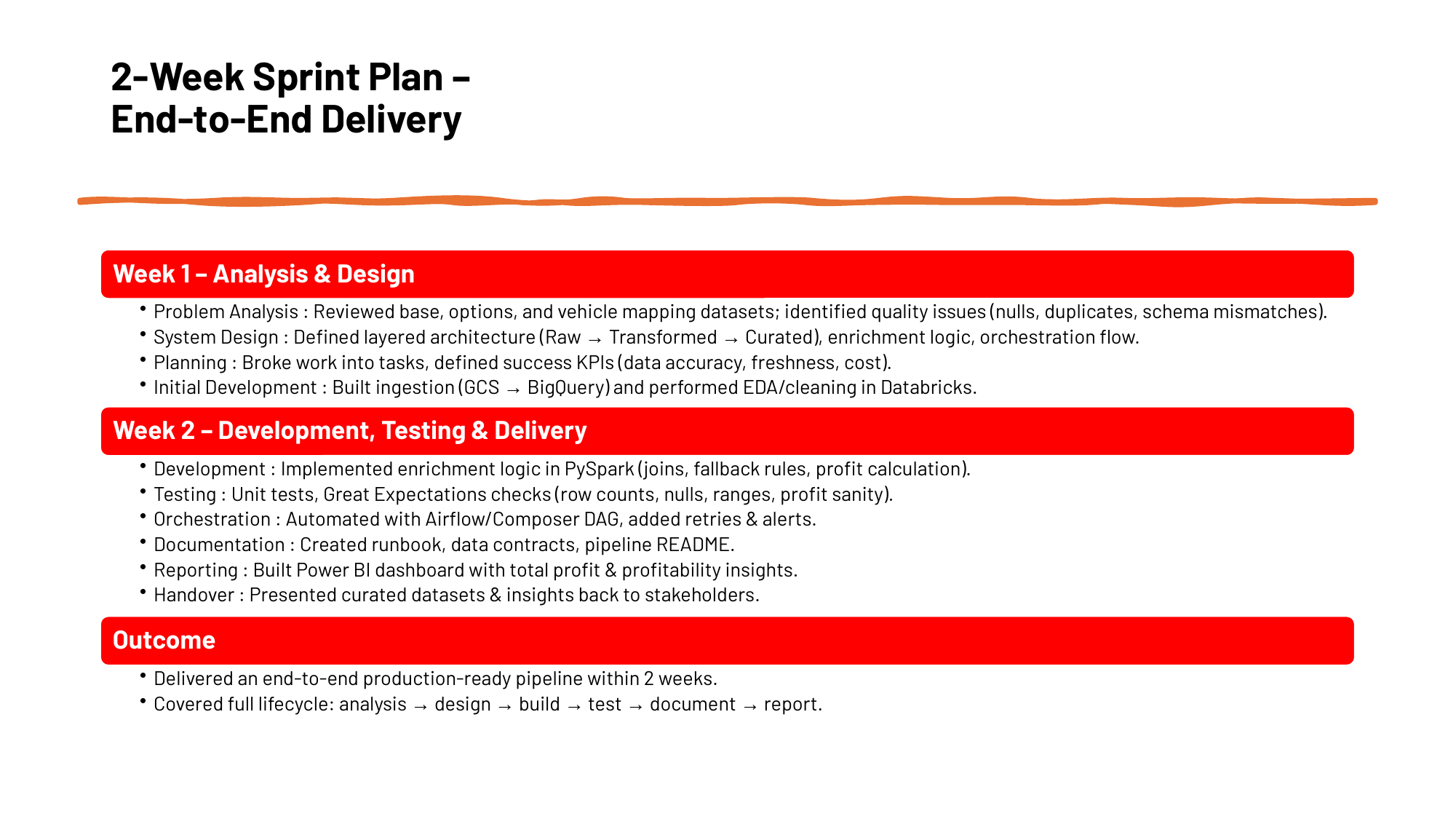

# 2-Week Sprint Plan – End-to-End Delivery

Week 1 – Analysis & Design
Problem Analysis : Reviewed base, options, and vehicle mapping datasets; identified quality issues (nulls, duplicates, schema mismatches).
System Design : Defined layered architecture (Raw → Transformed → Curated), enrichment logic, orchestration flow.
Planning : Broke work into tasks, defined success KPIs (data accuracy, freshness, cost).
Initial Development : Built ingestion (GCS → BigQuery) and performed EDA/cleaning in Databricks.
Week 2 – Development, Testing & Delivery
Development : Implemented enrichment logic in PySpark (joins, fallback rules, profit calculation).
Testing : Unit tests, Great Expectations checks (row counts, nulls, ranges, profit sanity).
Orchestration : Automated with Airflow/Composer DAG, added retries & alerts.
Documentation : Created runbook, data contracts, pipeline README.
Reporting : Built Power BI dashboard with total profit & profitability insights.
Handover : Presented curated datasets & insights back to stakeholders.
Outcome
Delivered an end-to-end production-ready pipeline within 2 weeks.
Covered full lifecycle: analysis → design → build → test → document → report.